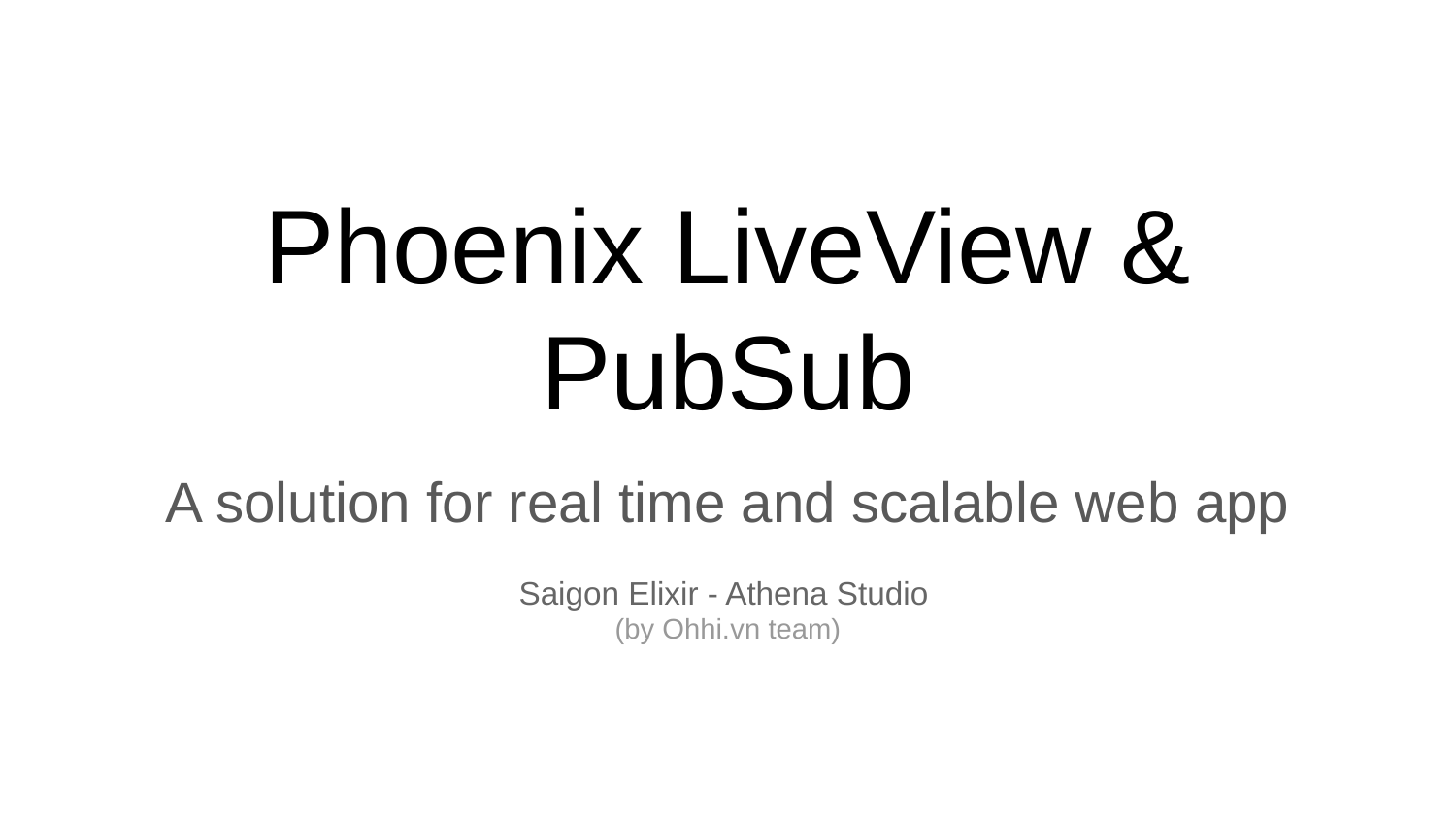

# Phoenix LiveView & PubSub
A solution for real time and scalable web app
Saigon Elixir - Athena Studio
(by Ohhi.vn team)